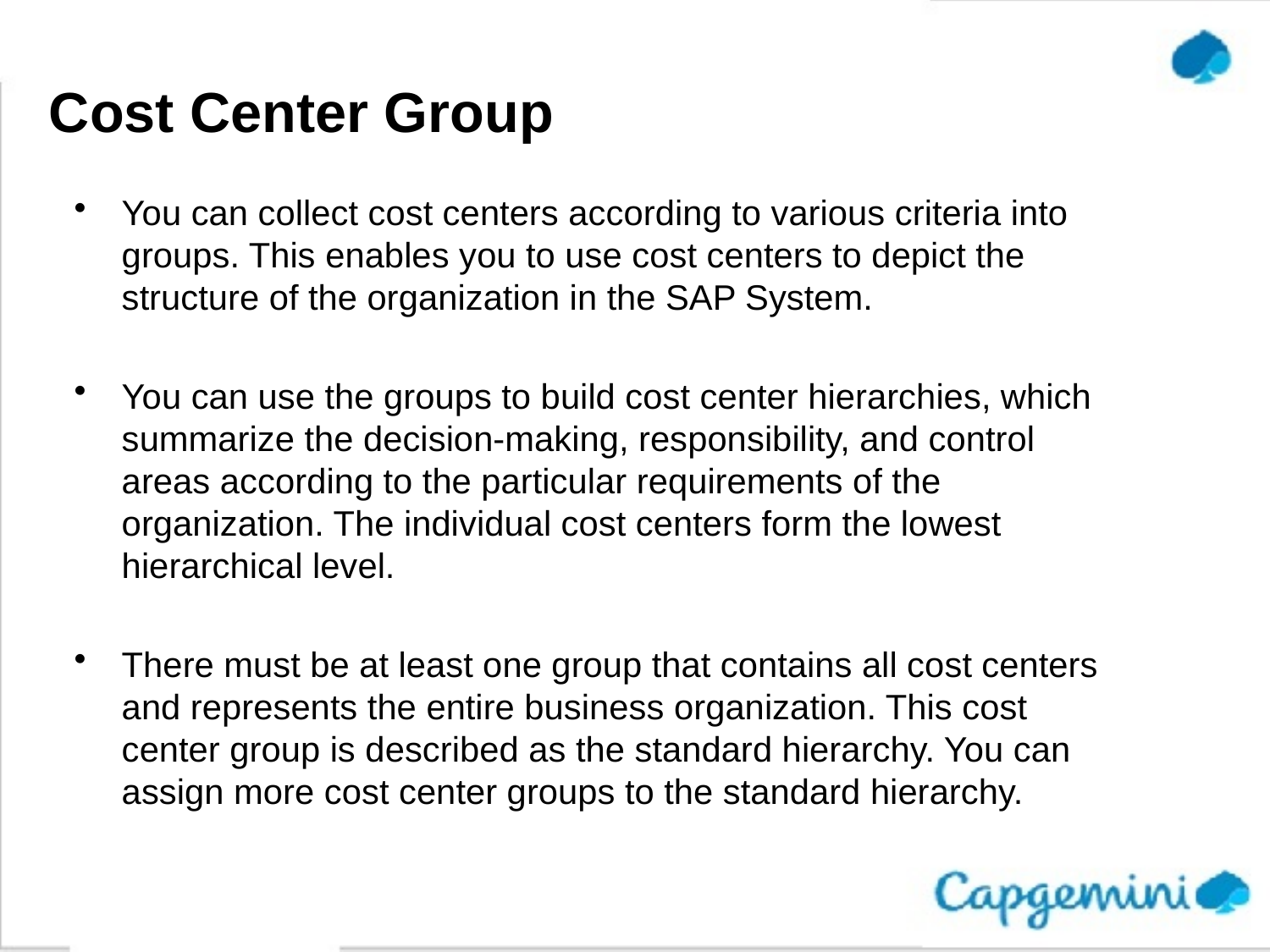

# Cost Center Group
You can collect cost centers according to various criteria into groups. This enables you to use cost centers to depict the structure of the organization in the SAP System.

You can use the groups to build cost center hierarchies, which summarize the decision-making, responsibility, and control areas according to the particular requirements of the organization. The individual cost centers form the lowest hierarchical level.

There must be at least one group that contains all cost centers and represents the entire business organization. This cost center group is described as the standard hierarchy. You can assign more cost center groups to the standard hierarchy.